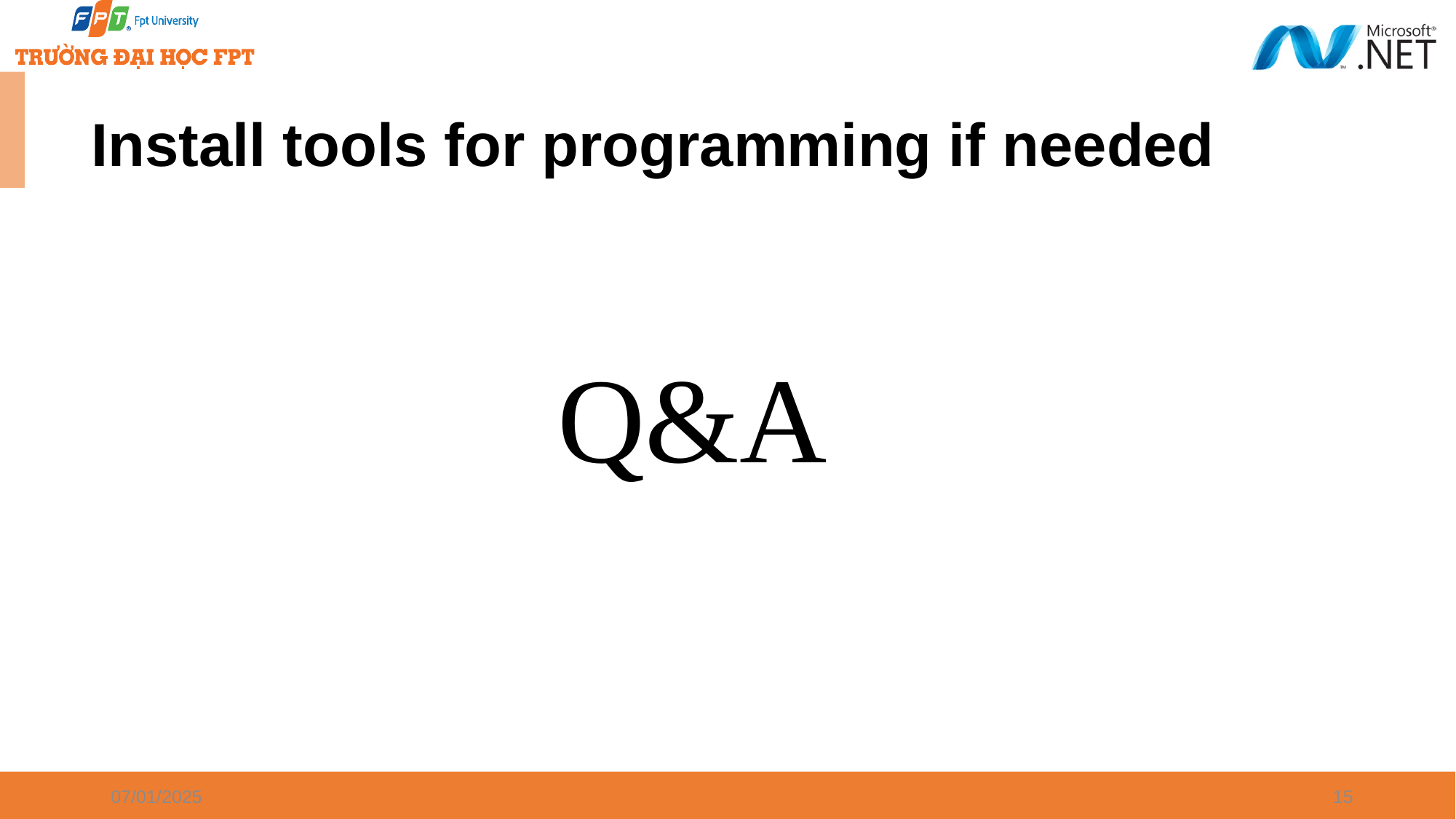

# Install tools for programming if needed
Q&A
07/01/2025
15